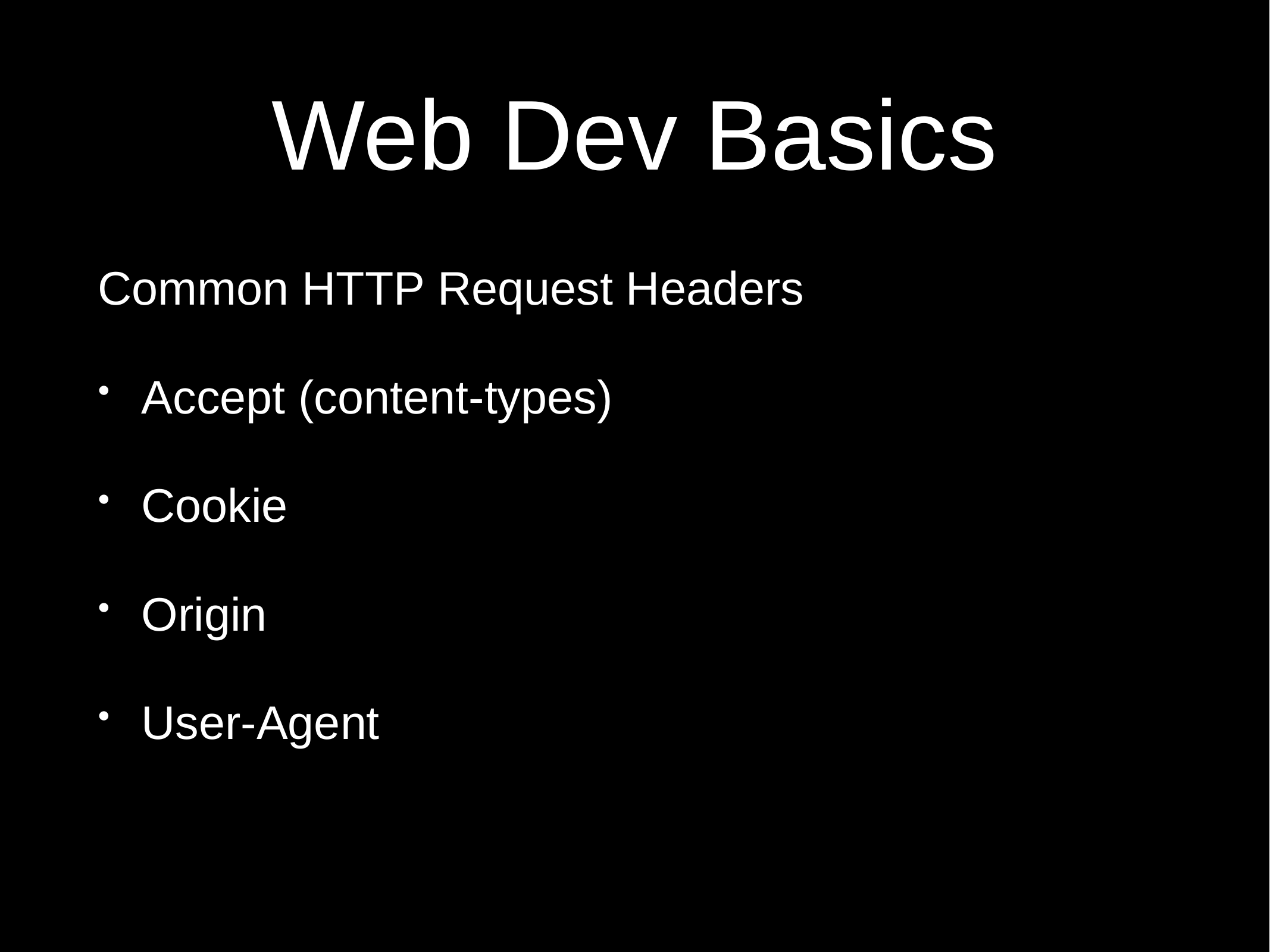

# Web Dev Basics
Common HTTP Request Headers
Accept (content-types)
Cookie
Origin
User-Agent